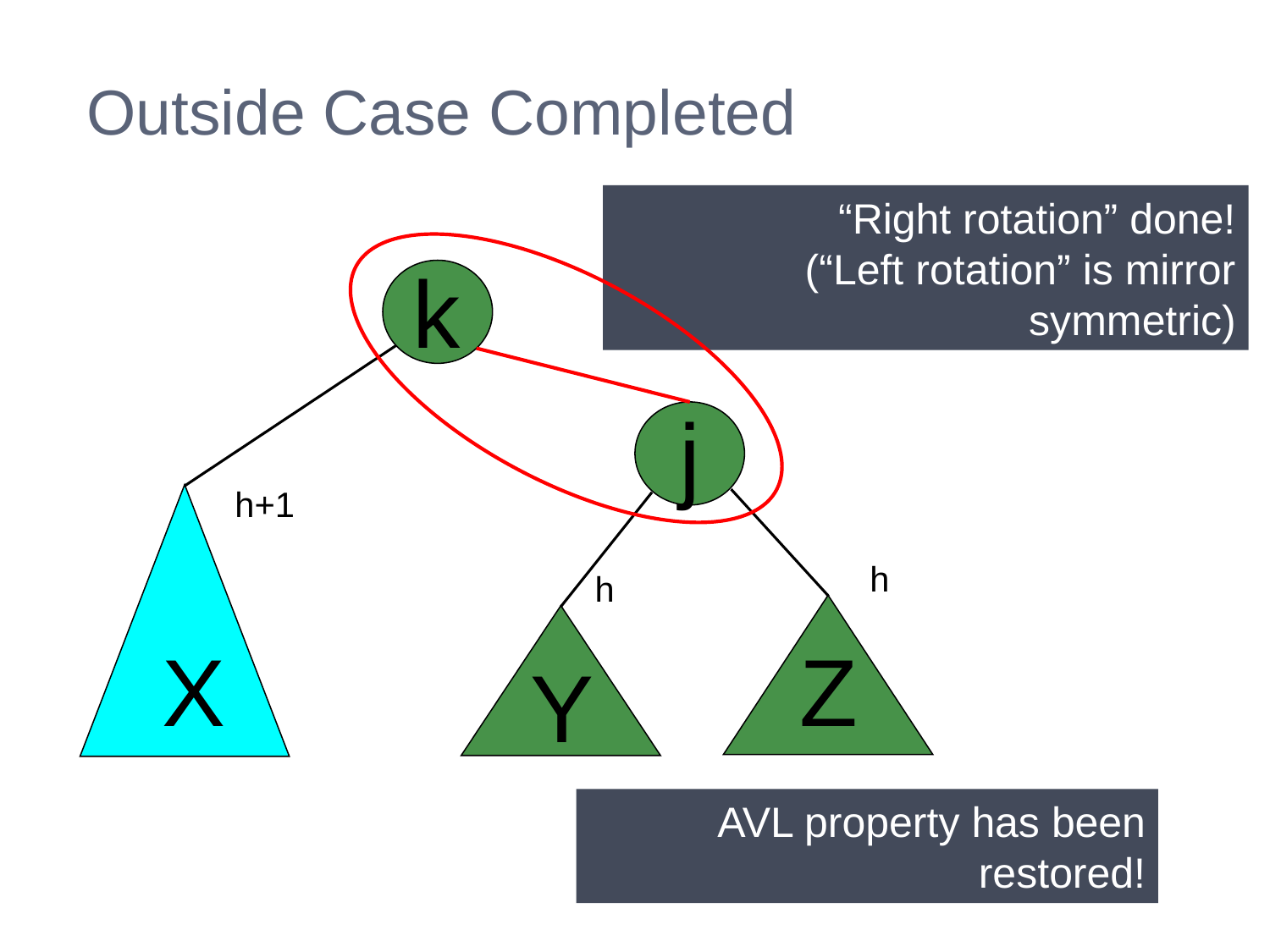

Outside Case Completed
“Right rotation” done!
(“Left rotation” is mirror symmetric)
k

j

h+1

h
h
X
Z
Y
AVL property has been restored!